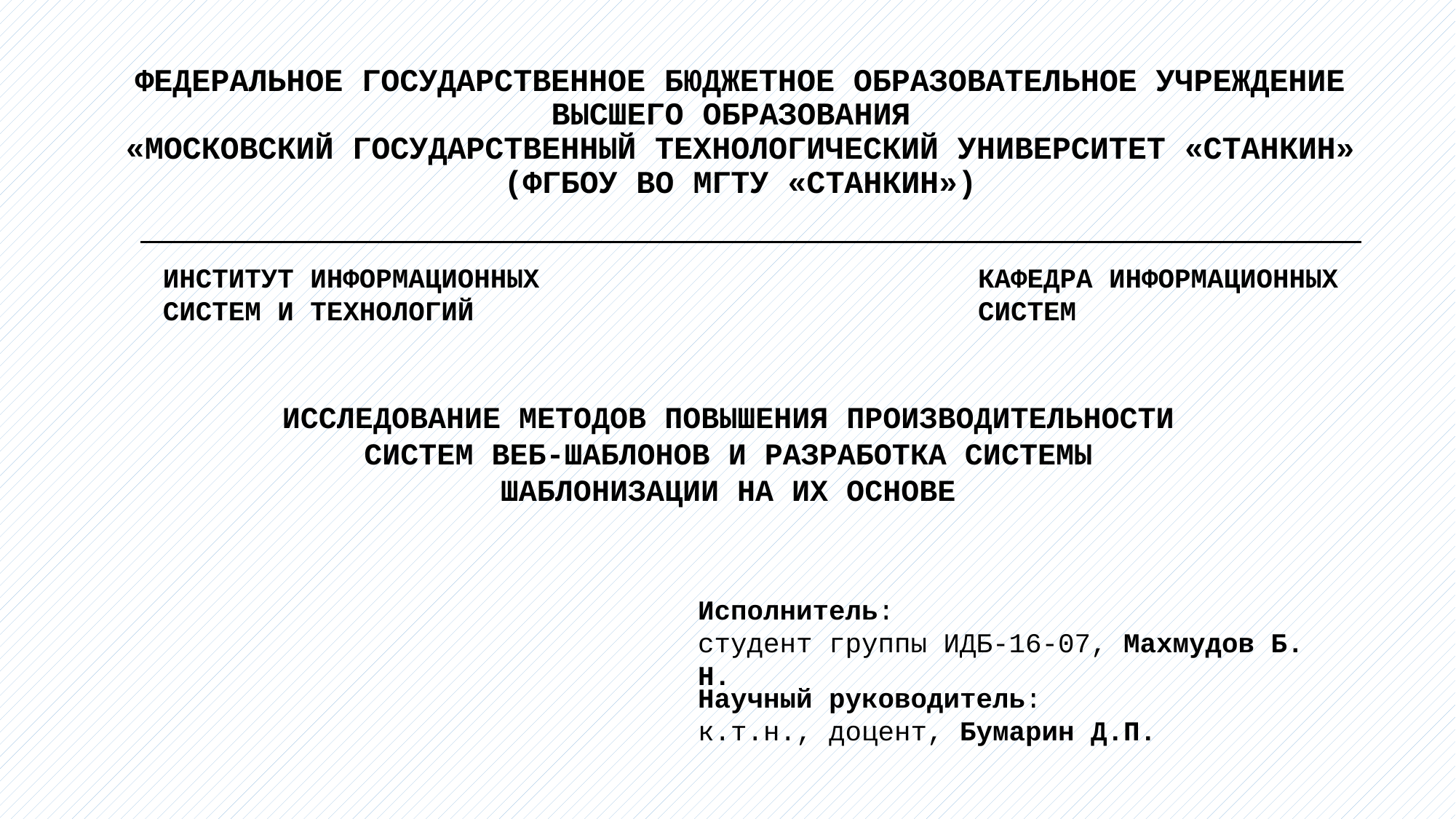

# ФЕДЕРАЛЬНОЕ ГОСУДАРСТВЕННОЕ БЮДЖЕТНОЕ ОБРАЗОВАТЕЛЬНОЕ УЧРЕЖДЕНИЕ ВЫСШЕГО ОБРАЗОВАНИЯ «МОСКОВСКИЙ ГОСУДАРСТВЕННЫЙ ТЕХНОЛОГИЧЕСКИЙ УНИВЕРСИТЕТ «СТАНКИН» (ФГБОУ ВО МГТУ «СТАНКИН»)
Кафедра информационных систем
ИНСТИТУТ ИНФОРМАЦИОННЫХ СИСТЕМ И ТЕХНОЛОГИЙ
ИССЛЕДОВАНИЕ МЕТОДОВ ПОВЫШЕНИЯ ПРОИЗВОДИТЕЛЬНОСТИ СИСТЕМ ВЕБ-ШАБЛОНОВ И РАЗРАБОТКА СИСТЕМЫ ШАБЛОНИЗАЦИИ НА ИХ ОСНОВЕ
Исполнитель:
студент группы ИДБ-16-07, Махмудов Б. Н.
Научный руководитель:
к.т.н., доцент, Бумарин Д.П.